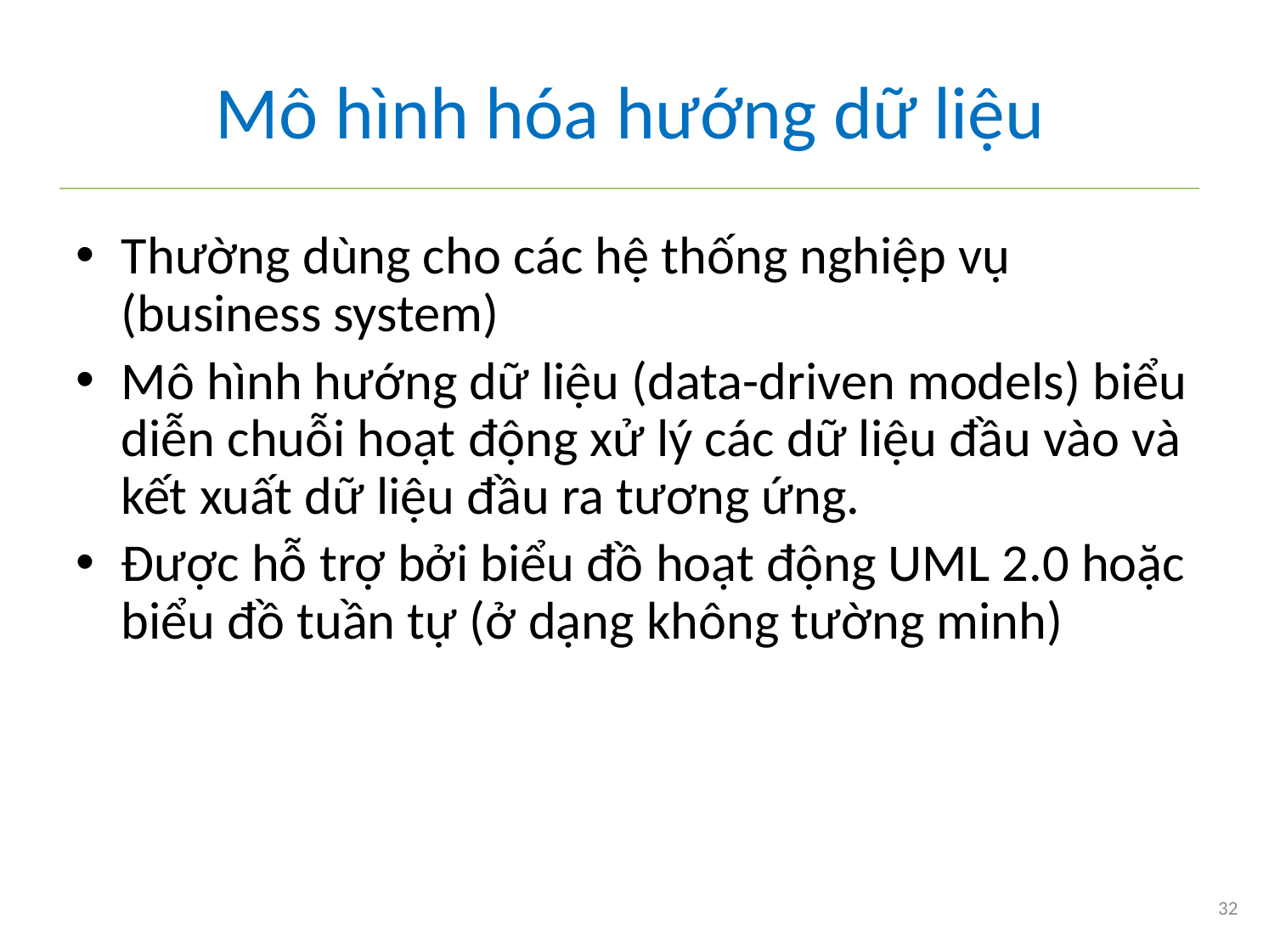

Mô hình hóa hướng dữ liệu
Thường dùng cho các hệ thống nghiệp vụ (business system)
Mô hình hướng dữ liệu (data-driven models) biểu diễn chuỗi hoạt động xử lý các dữ liệu đầu vào và kết xuất dữ liệu đầu ra tương ứng.
Được hỗ trợ bởi biểu đồ hoạt động UML 2.0 hoặc biểu đồ tuần tự (ở dạng không tường minh)
32